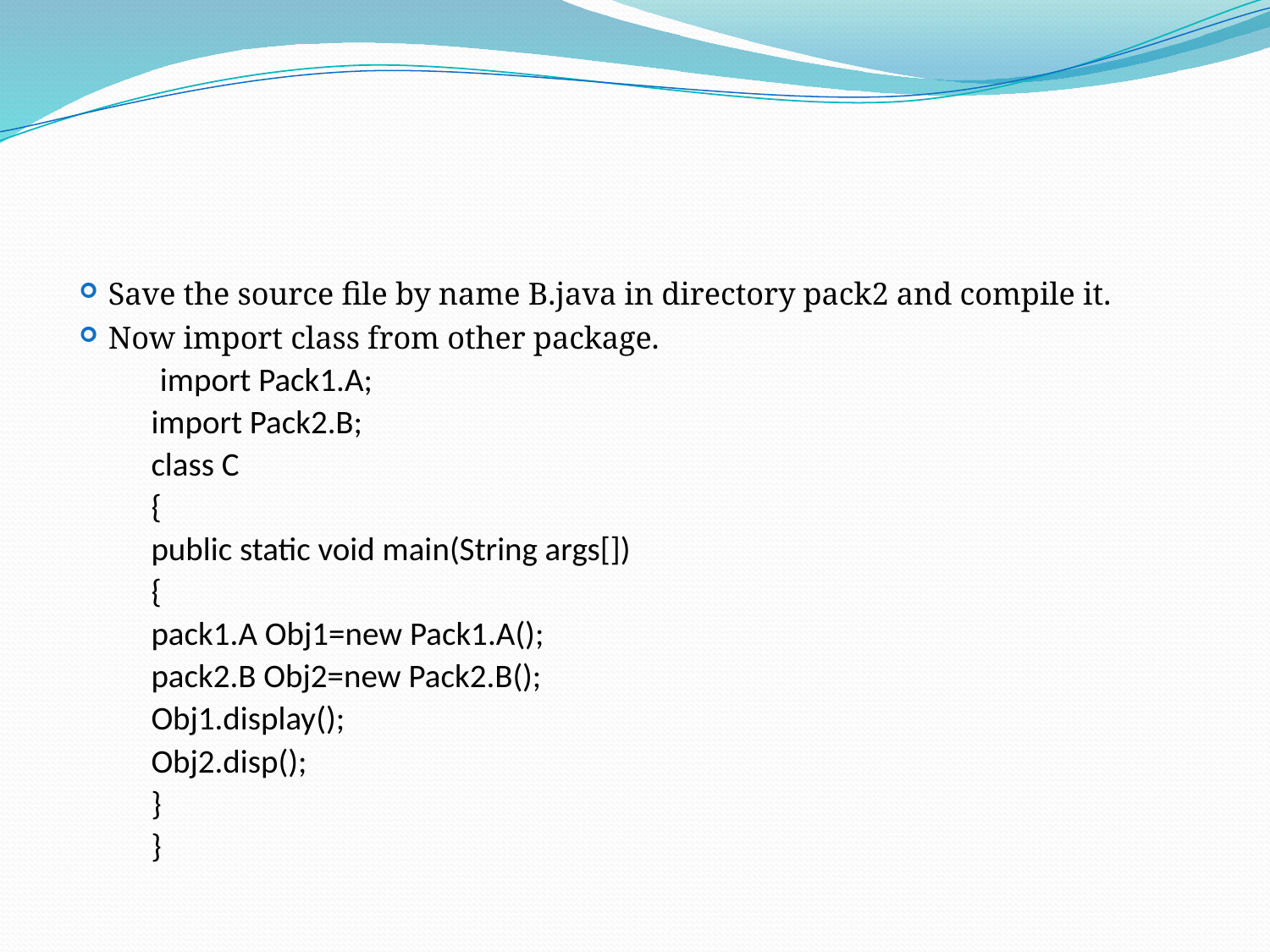

#
Save the source file by name B.java in directory pack2 and compile it.
Now import class from other package.
 import Pack1.A;
import Pack2.B;
class C
{
public static void main(String args[])
{
pack1.A Obj1=new Pack1.A();
pack2.B Obj2=new Pack2.B();
Obj1.display();
Obj2.disp();
}
}